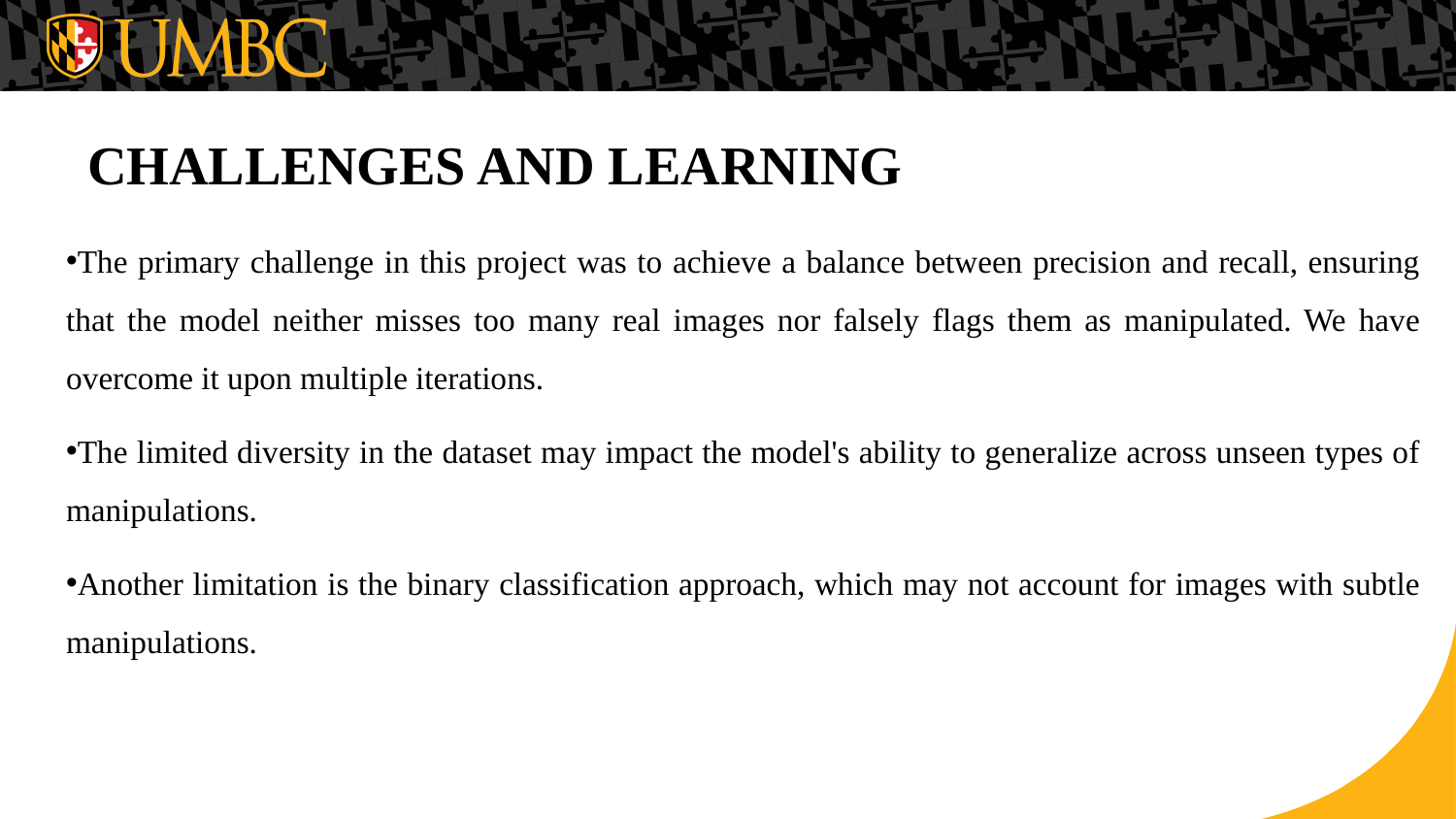

# CHALLENGES AND LEARNING
The primary challenge in this project was to achieve a balance between precision and recall, ensuring that the model neither misses too many real images nor falsely flags them as manipulated. We have overcome it upon multiple iterations.
The limited diversity in the dataset may impact the model's ability to generalize across unseen types of manipulations.
Another limitation is the binary classification approach, which may not account for images with subtle manipulations.